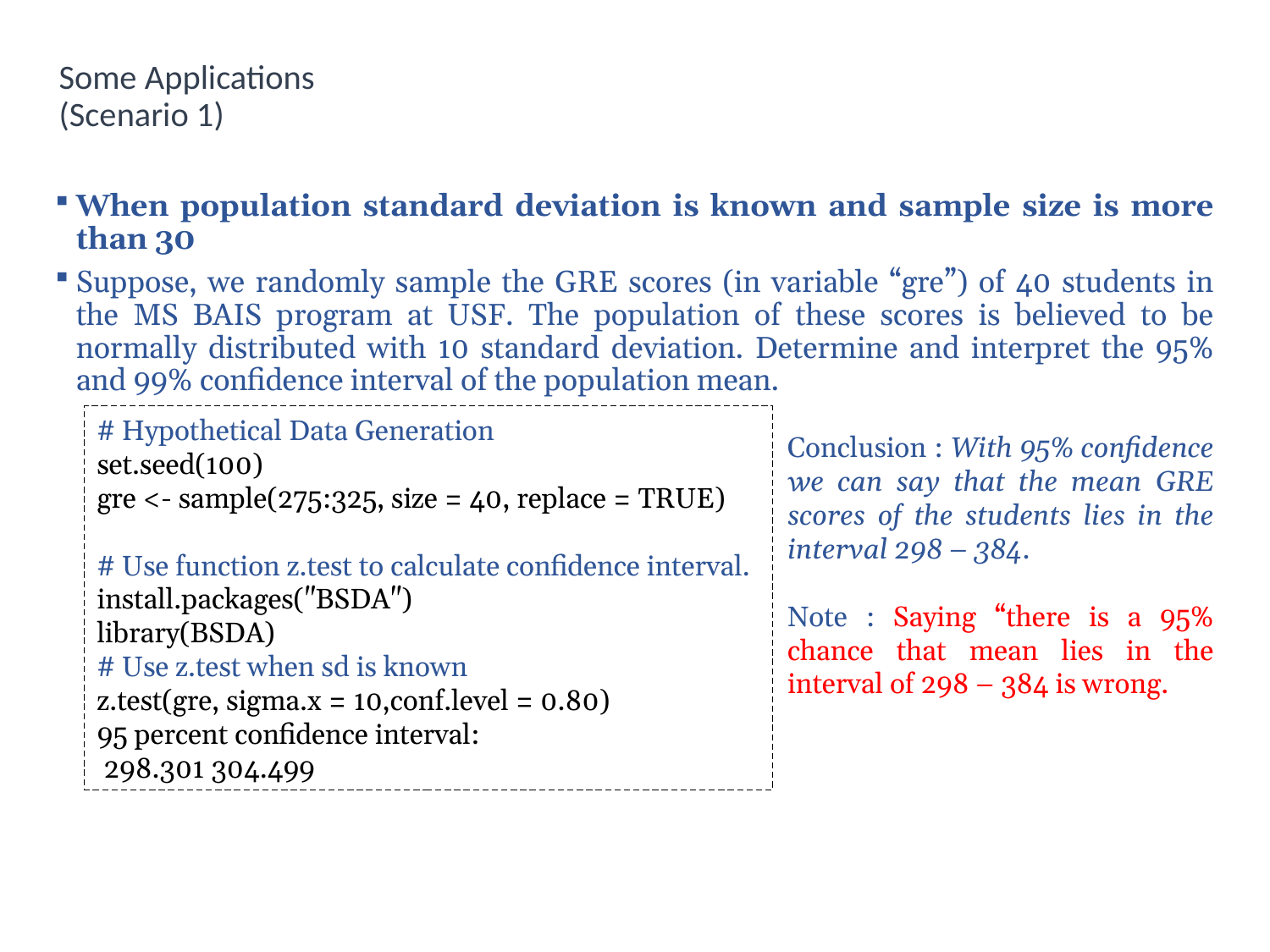

# Some Applications (Scenario 1)
When population standard deviation is known and sample size is more than 30
Suppose, we randomly sample the GRE scores (in variable “gre”) of 40 students in the MS BAIS program at USF. The population of these scores is believed to be normally distributed with 10 standard deviation. Determine and interpret the 95% and 99% confidence interval of the population mean.

# Hypothetical Data Generation
set.seed(100)
gre <- sample(275:325, size = 40, replace = TRUE)

# Use function z.test to calculate confidence interval.
install.packages("BSDA")
library(BSDA)
# Use z.test when sd is known
z.test(gre, sigma.x = 10,conf.level = 0.80)
95 percent confidence interval:
 298.301 304.499
Conclusion : With 95% confidence we can say that the mean GRE scores of the students lies in the interval 298 – 384.

Note : Saying “there is a 95% chance that mean lies in the interval of 298 – 384 is wrong.